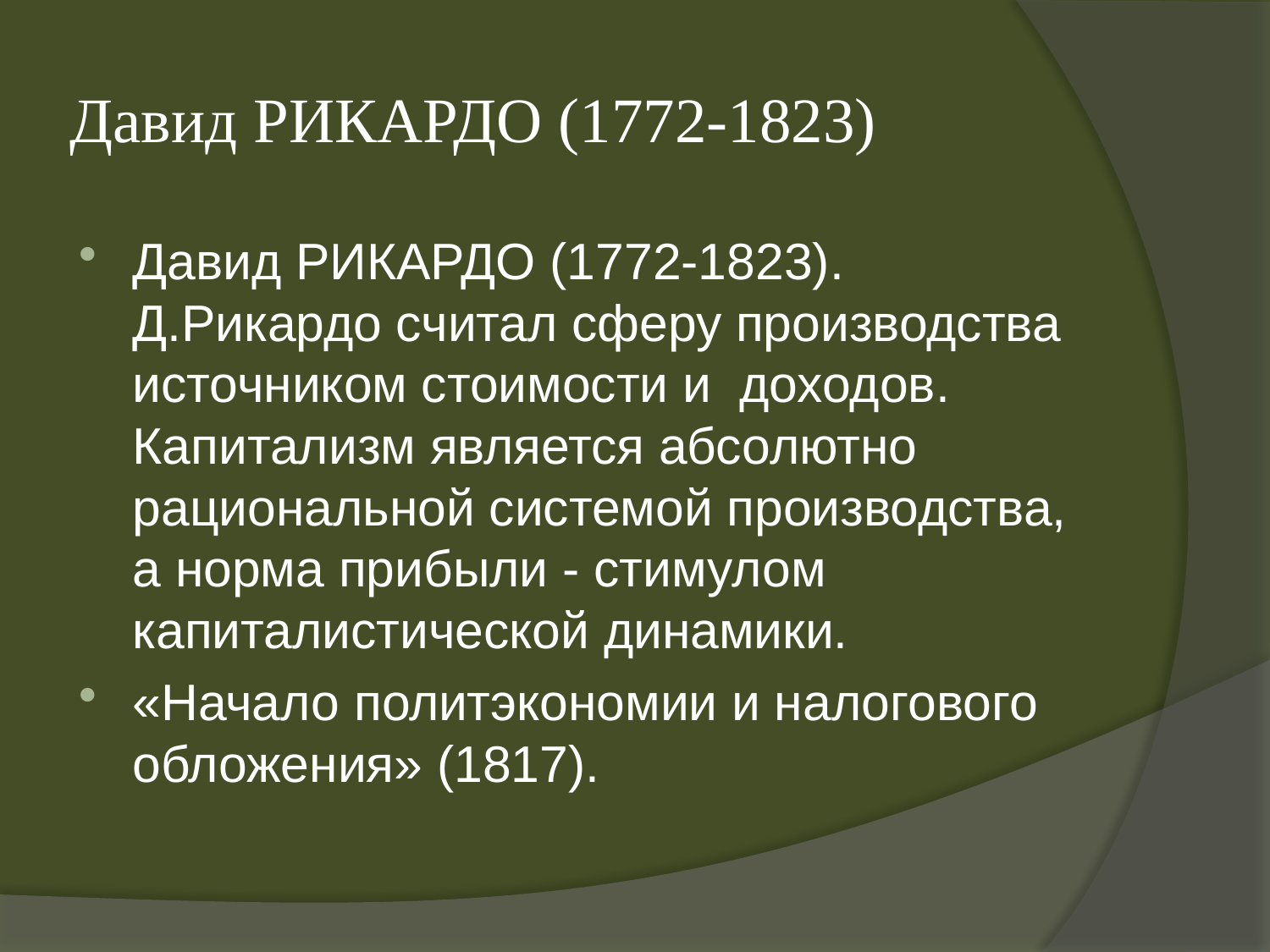

# Давид РИКАРДО (1772-1823)
Давид РИКАРДО (1772-1823). Д.Рикардо считал сферу производства источником стоимости и  доходов. Капитализм является абсолютно рациональной системой производства, а норма прибыли - стимулом капиталистической динамики.
«Начало политэкономии и налогового обложения» (1817).